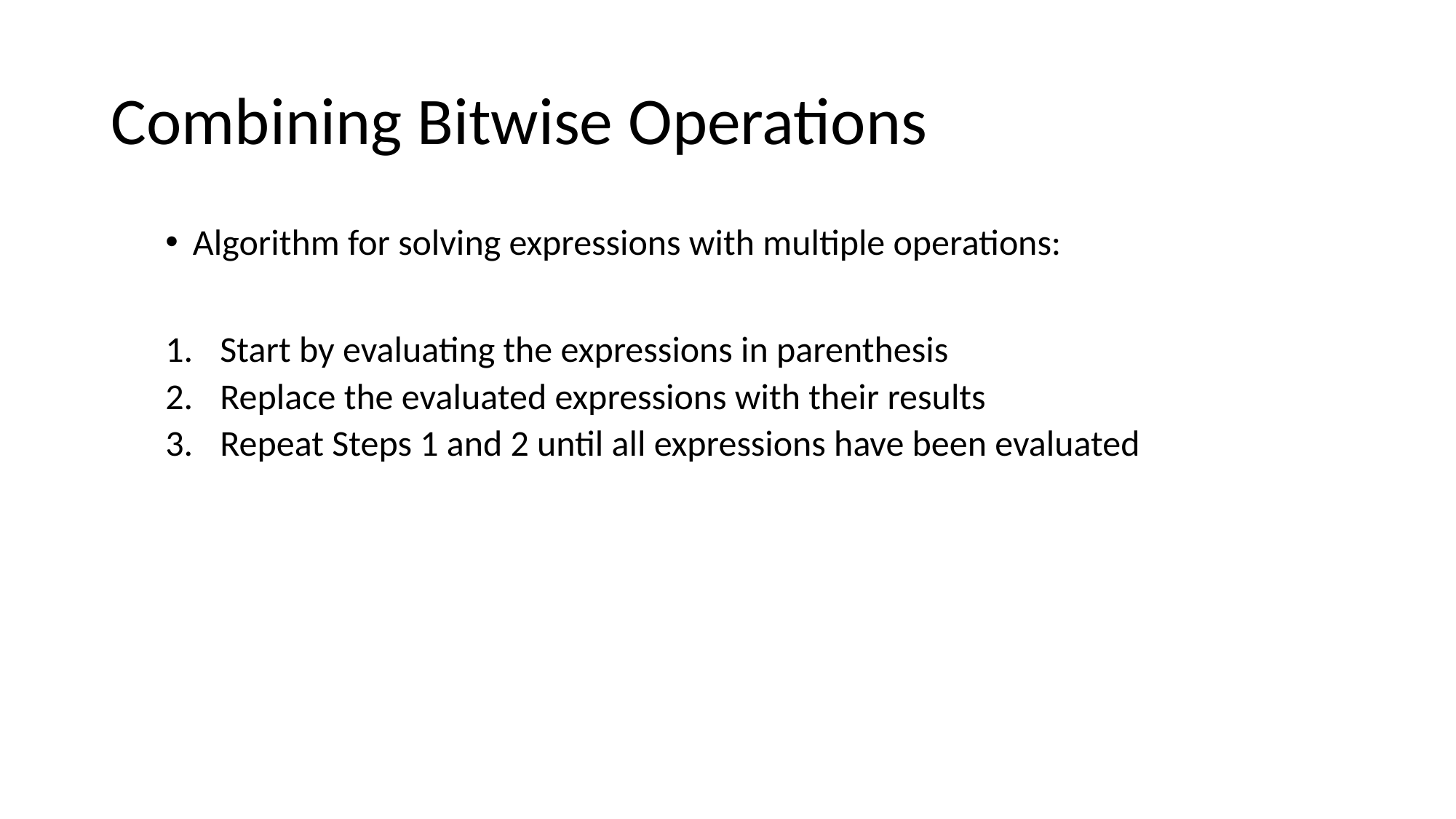

# Combining Bitwise Operations
Algorithm for solving expressions with multiple operations:

Start by evaluating the expressions in parenthesis
Replace the evaluated expressions with their results
Repeat Steps 1 and 2 until all expressions have been evaluated